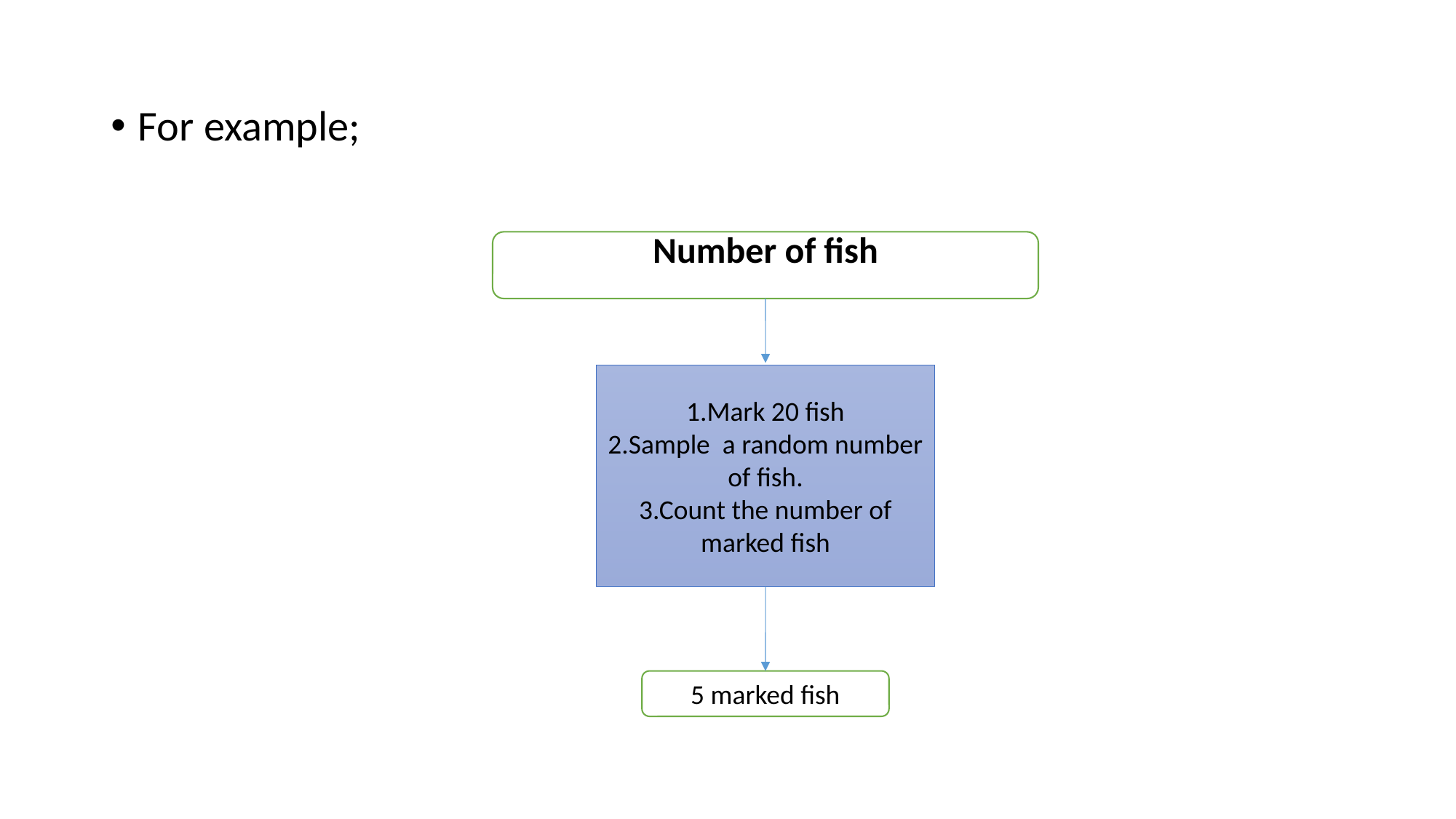

For example;
Number of fish

1.Mark 20 fish
2.Sample  a random number of fish.
3.Count the number of marked fish
5 marked fish